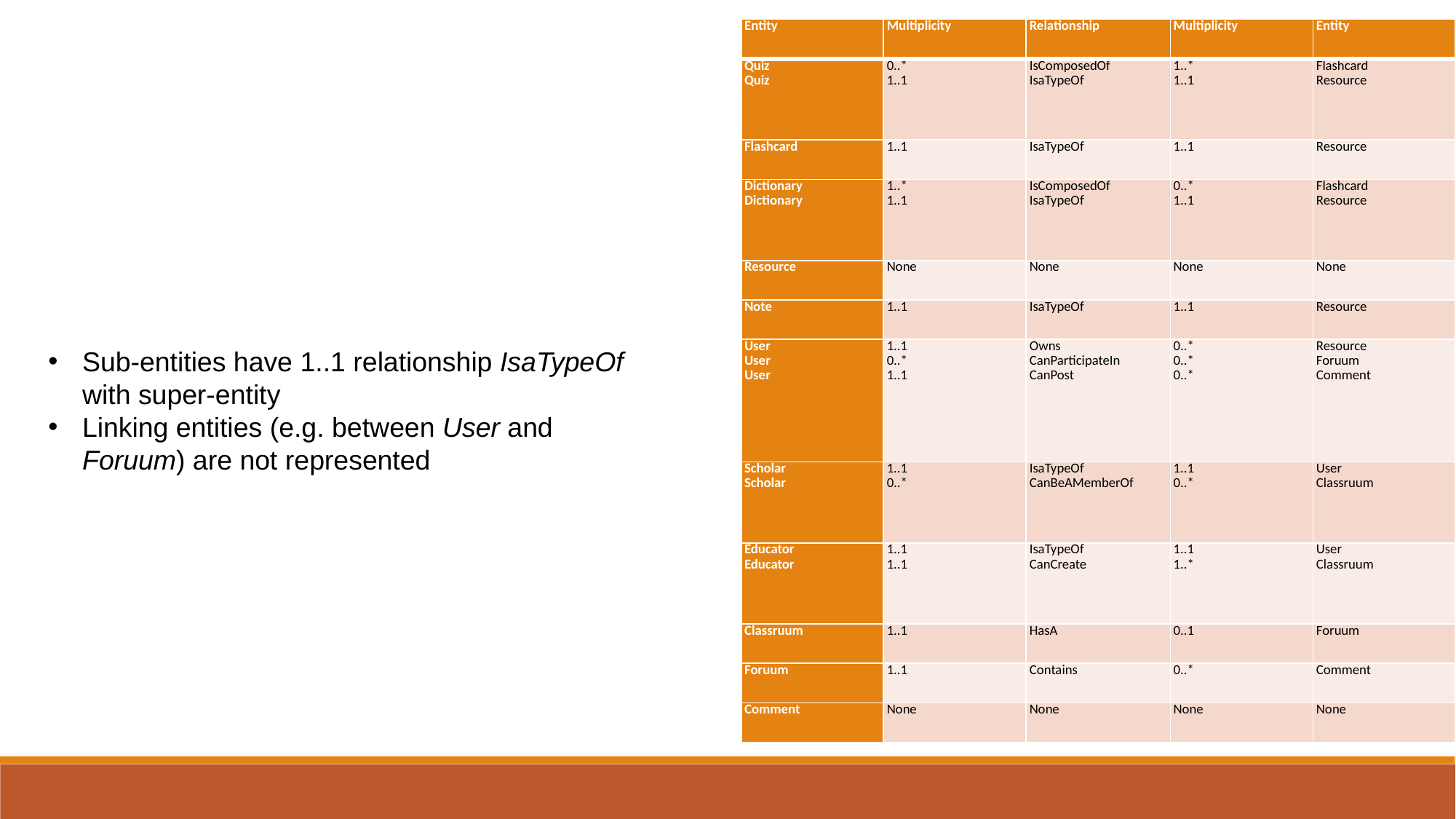

| Entity | Multiplicity | Relationship | Multiplicity | Entity |
| --- | --- | --- | --- | --- |
| Quiz Quiz | 0..\* 1..1 | IsComposedOf IsaTypeOf | 1..\* 1..1 | Flashcard Resource |
| Flashcard | 1..1 | IsaTypeOf | 1..1 | Resource |
| Dictionary Dictionary | 1..\* 1..1 | IsComposedOf IsaTypeOf | 0..\* 1..1 | Flashcard Resource |
| Resource | None | None | None | None |
| Note | 1..1 | IsaTypeOf | 1..1 | Resource |
| User User User | 1..1 0..\* 1..1 | Owns CanParticipateIn CanPost | 0..\* 0..\* 0..\* | Resource Foruum Comment |
| Scholar Scholar | 1..1 0..\* | IsaTypeOf CanBeAMemberOf | 1..1 0..\* | User Classruum |
| Educator Educator | 1..1 1..1 | IsaTypeOf CanCreate | 1..1 1..\* | User Classruum |
| Classruum | 1..1 | HasA | 0..1 | Foruum |
| Foruum | 1..1 | Contains | 0..\* | Comment |
| Comment | None | None | None | None |
Sub-entities have 1..1 relationship IsaTypeOf with super-entity
Linking entities (e.g. between User and Foruum) are not represented